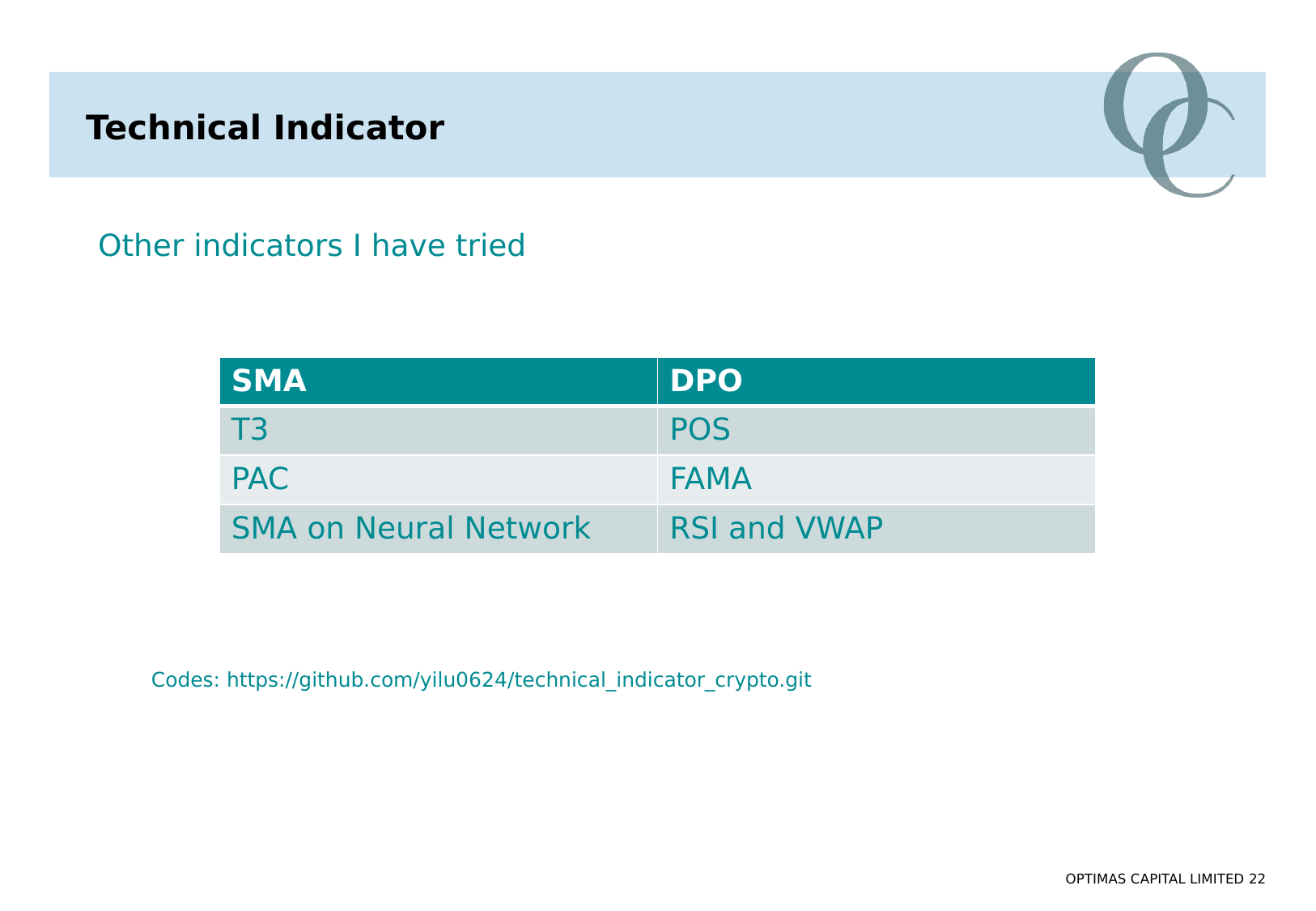

Technical Indicator

Other indicators I have tried
| SMA | DPO |
| --- | --- |
| T3 | POS |
| PAC | FAMA |
| SMA on Neural Network | RSI and VWAP |
Codes: https://github.com/yilu0624/technical_indicator_crypto.git
OPTIMAS CAPITAL LIMITED 22